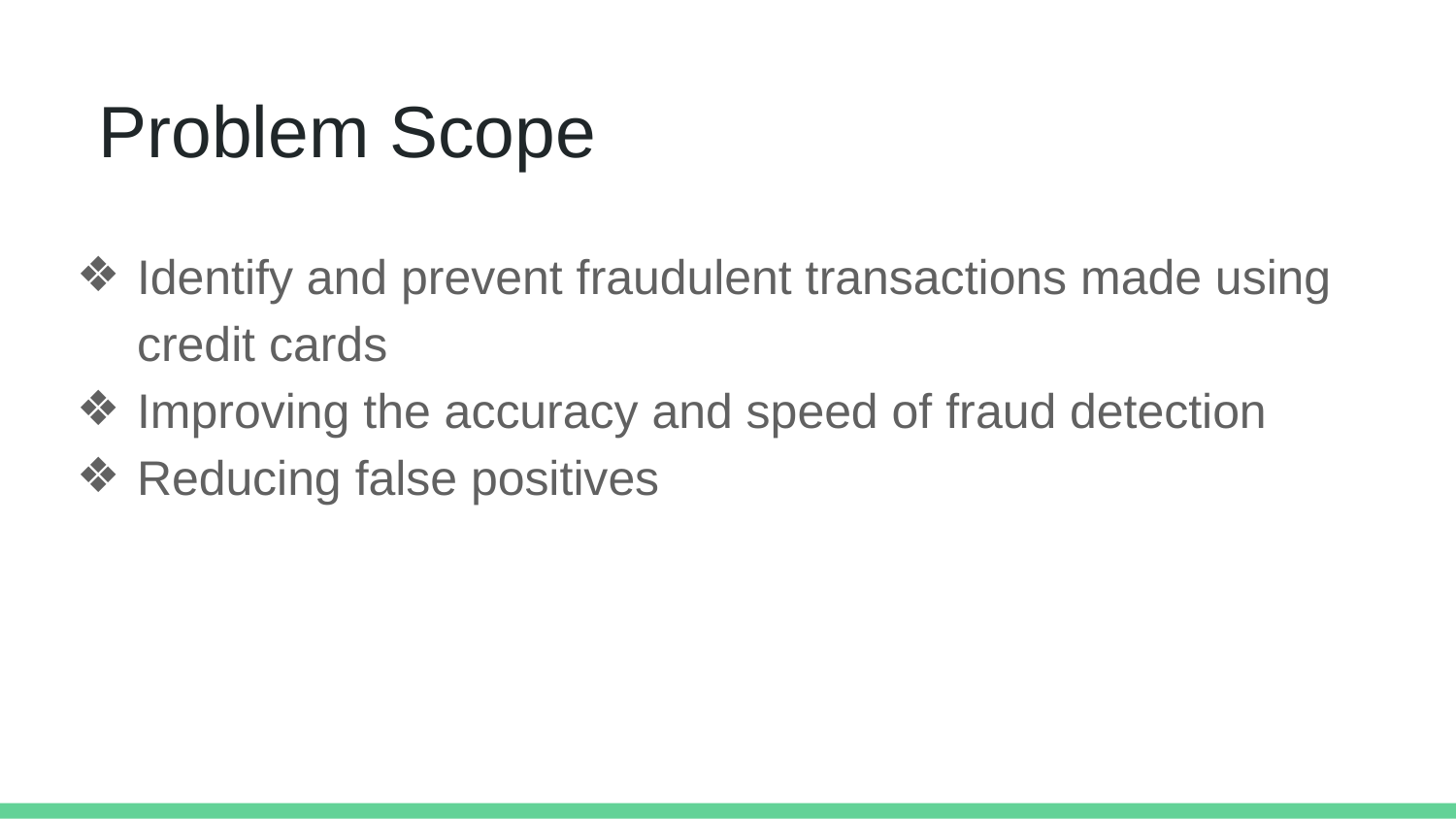

# Problem Scope
Identify and prevent fraudulent transactions made using credit cards
Improving the accuracy and speed of fraud detection
Reducing false positives